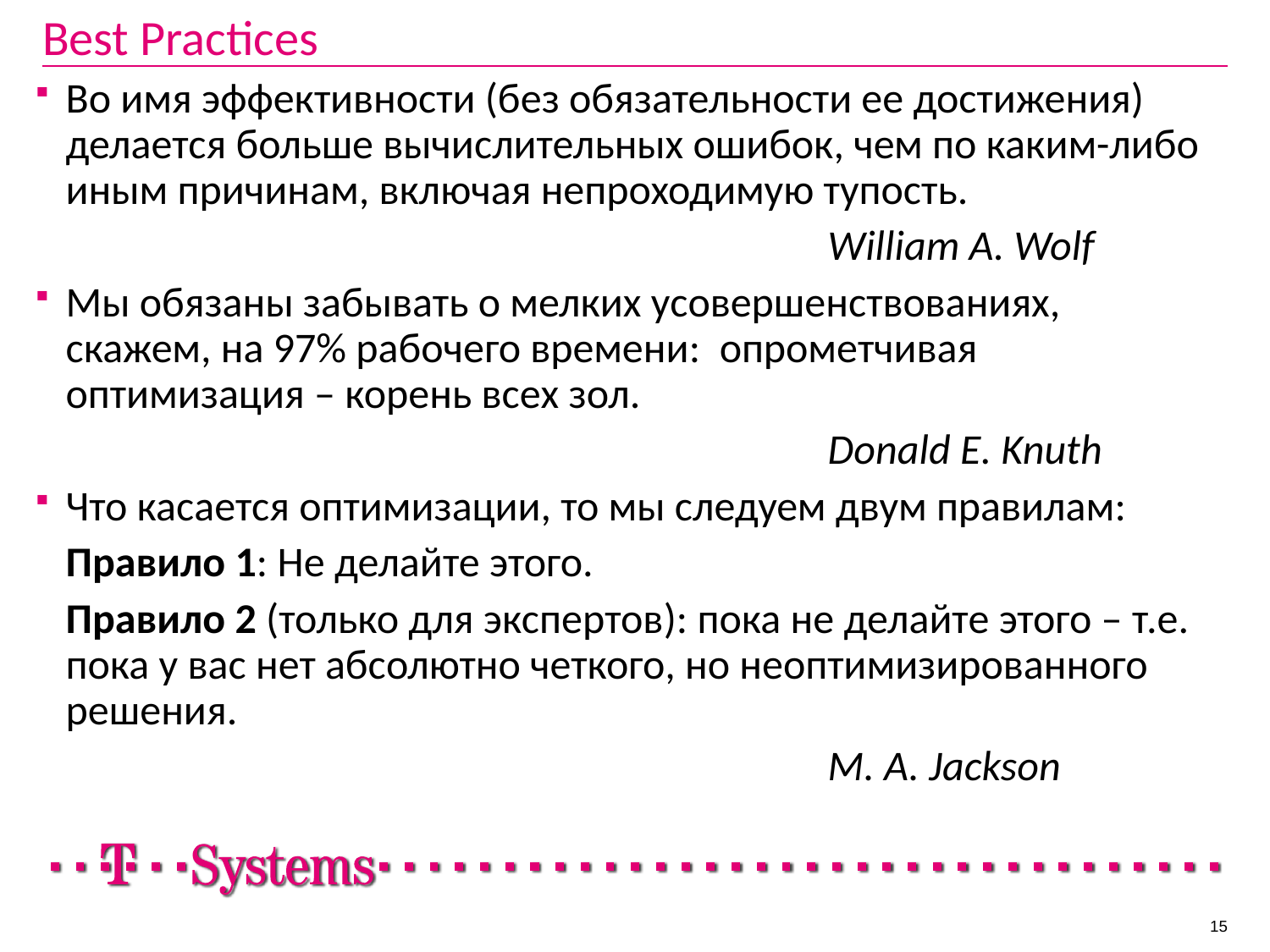

# Best Practices
Во имя эффективности (без обязательности ее достижения) делается больше вычислительных ошибок, чем по каким-либо иным причинам, включая непроходимую тупость.
							William A. Wolf
Мы обязаны забывать о мелких усовершенствованиях, скажем, на 97% рабочего времени:  опрометчивая оптимизация – корень всех зол.
							Donald E. Knuth
Что касается оптимизации, то мы следуем двум правилам:
	Правило 1: Не делайте этого.
	Правило 2 (только для экспертов): пока не делайте этого – т.е. пока у вас нет абсолютно четкого, но неоптимизированного решения.
							M. A. Jackson
15